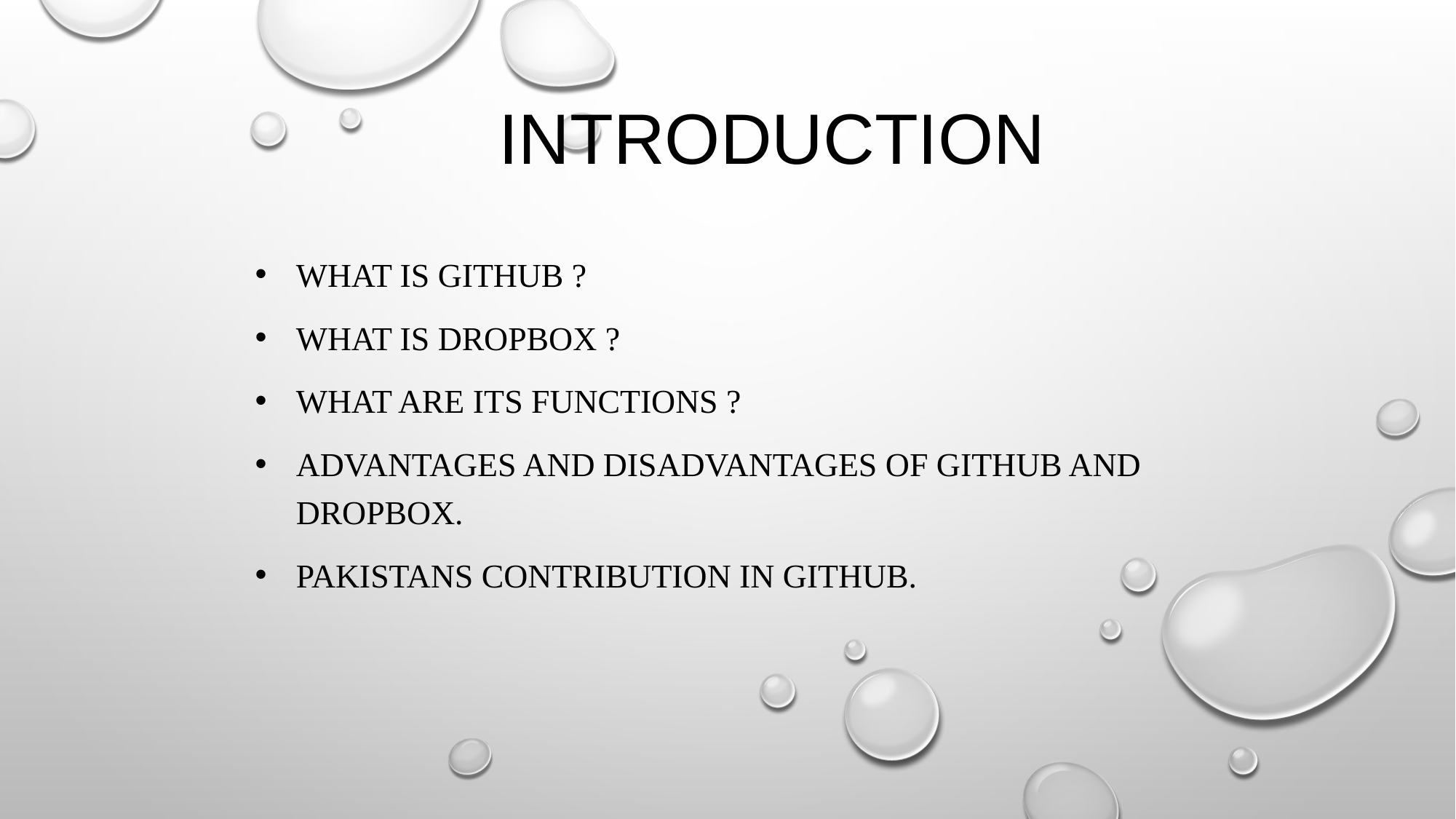

# Introduction
What is github ?
What is Dropbox ?
What are its functions ?
ADVANTAGES AND DISADVANTAGES OF GITHUB and DROPBOX.
PAKISTANS CONTRIBUTION IN GITHUB.